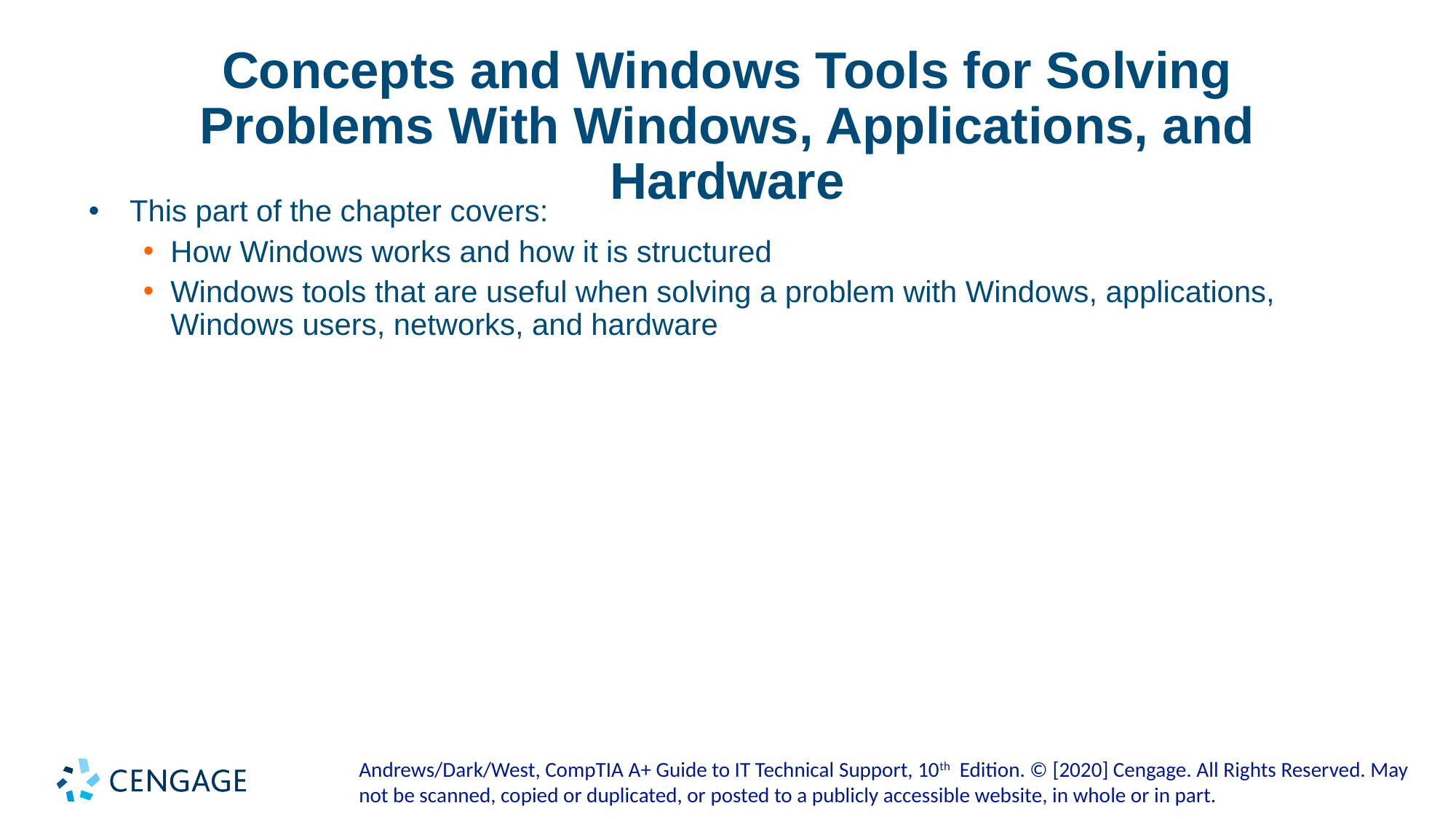

# Concepts and Windows Tools for Solving Problems With Windows, Applications, and Hardware
This part of the chapter covers:
How Windows works and how it is structured
Windows tools that are useful when solving a problem with Windows, applications, Windows users, networks, and hardware